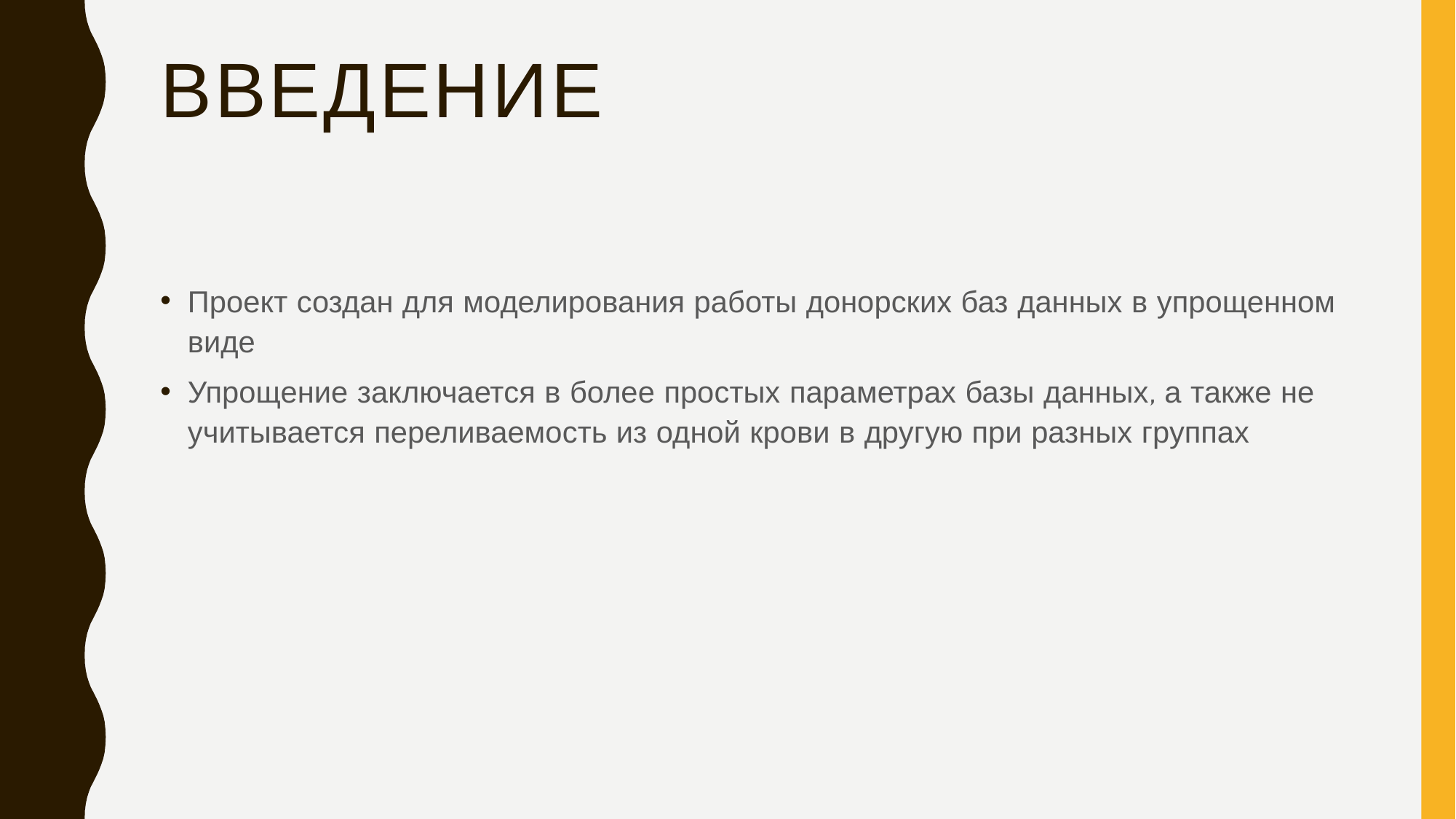

# Введение
Проект создан для моделирования работы донорских баз данных в упрощенном виде
Упрощение заключается в более простых параметрах базы данных, а также не учитывается переливаемость из одной крови в другую при разных группах